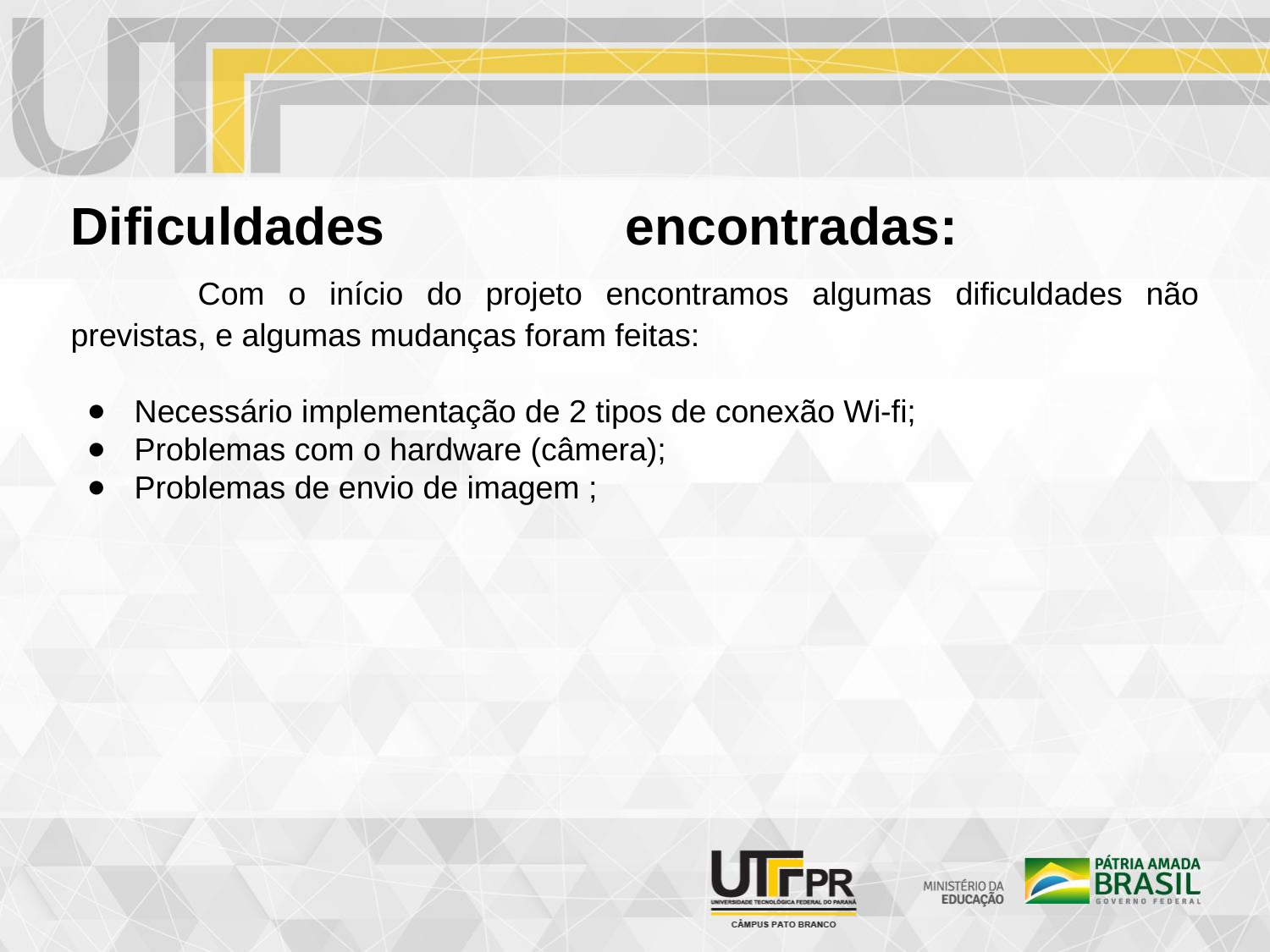

Dificuldades encontradas:
	Com o início do projeto encontramos algumas dificuldades não previstas, e algumas mudanças foram feitas:

Necessário implementação de 2 tipos de conexão Wi-fi;
Problemas com o hardware (câmera);
Problemas de envio de imagem ;